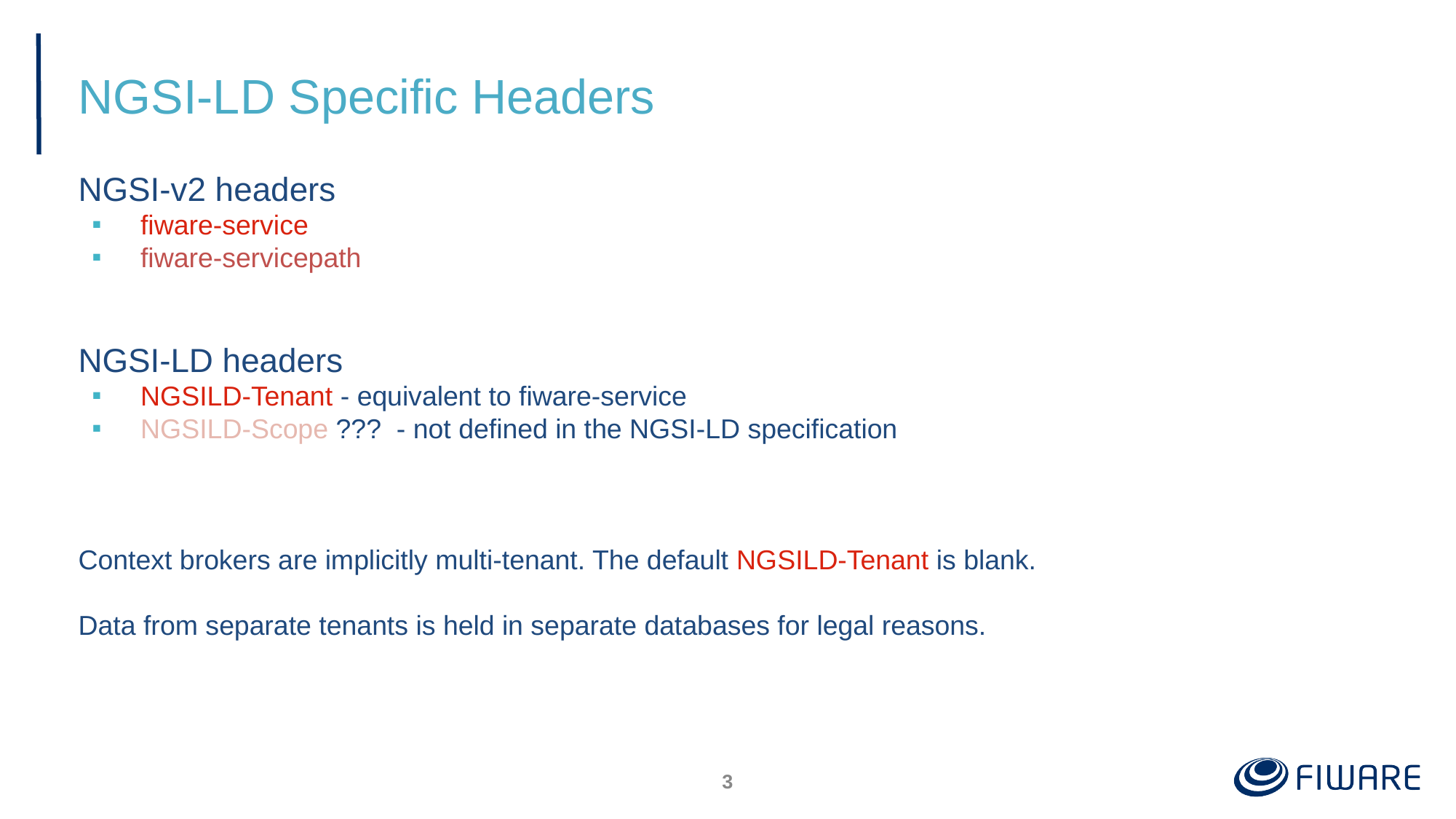

# NGSI-LD Specific Headers
NGSI-v2 headers
 fiware-service
 fiware-servicepath

NGSI-LD headers
 NGSILD-Tenant - equivalent to fiware-service
 NGSILD-Scope ???  - not defined in the NGSI-LD specification

Context brokers are implicitly multi-tenant. The default NGSILD-Tenant is blank.

Data from separate tenants is held in separate databases for legal reasons.

3